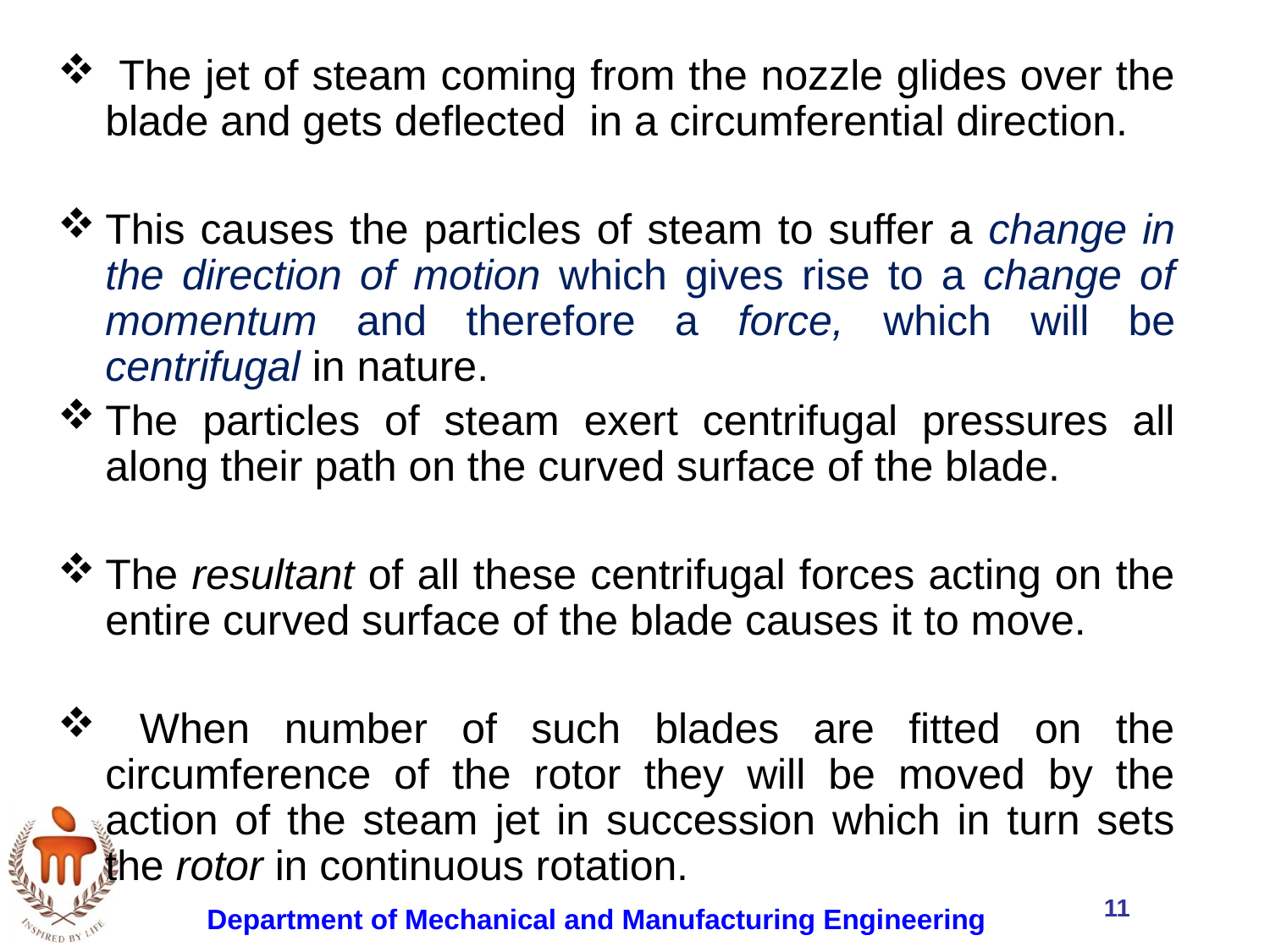

The jet of steam coming from the nozzle glides over the blade and gets deflected  in a circumferential direction.

This causes the particles of steam to suffer a change in the direction of motion which gives rise to a change of momentum and therefore a force, which will be centrifugal in nature.
The particles of steam exert centrifugal pressures all along their path on the curved surface of the blade.

The resultant of all these centrifugal forces acting on the entire curved surface of the blade causes it to move.

 When number of such blades are fitted on the circumference of the rotor they will be moved by the action of the steam jet in succession which in turn sets the rotor in continuous rotation.

11
Department of Mechanical and Manufacturing Engineering